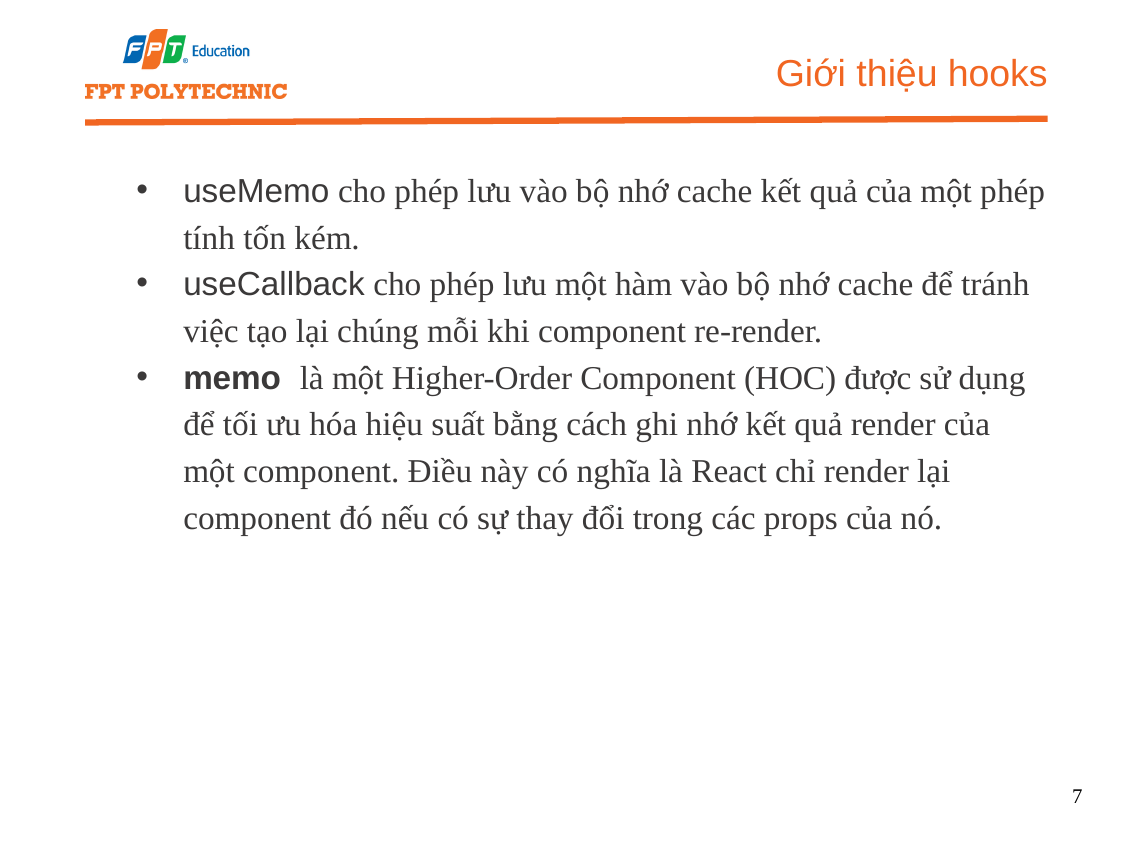

Giới thiệu hooks

useMemo cho phép lưu vào bộ nhớ cache kết quả của một phép tính tốn kém.
useCallback cho phép lưu một hàm vào bộ nhớ cache để tránh việc tạo lại chúng mỗi khi component re-render.
memo  là một Higher-Order Component (HOC) được sử dụng để tối ưu hóa hiệu suất bằng cách ghi nhớ kết quả render của một component. Điều này có nghĩa là React chỉ render lại component đó nếu có sự thay đổi trong các props của nó.
7